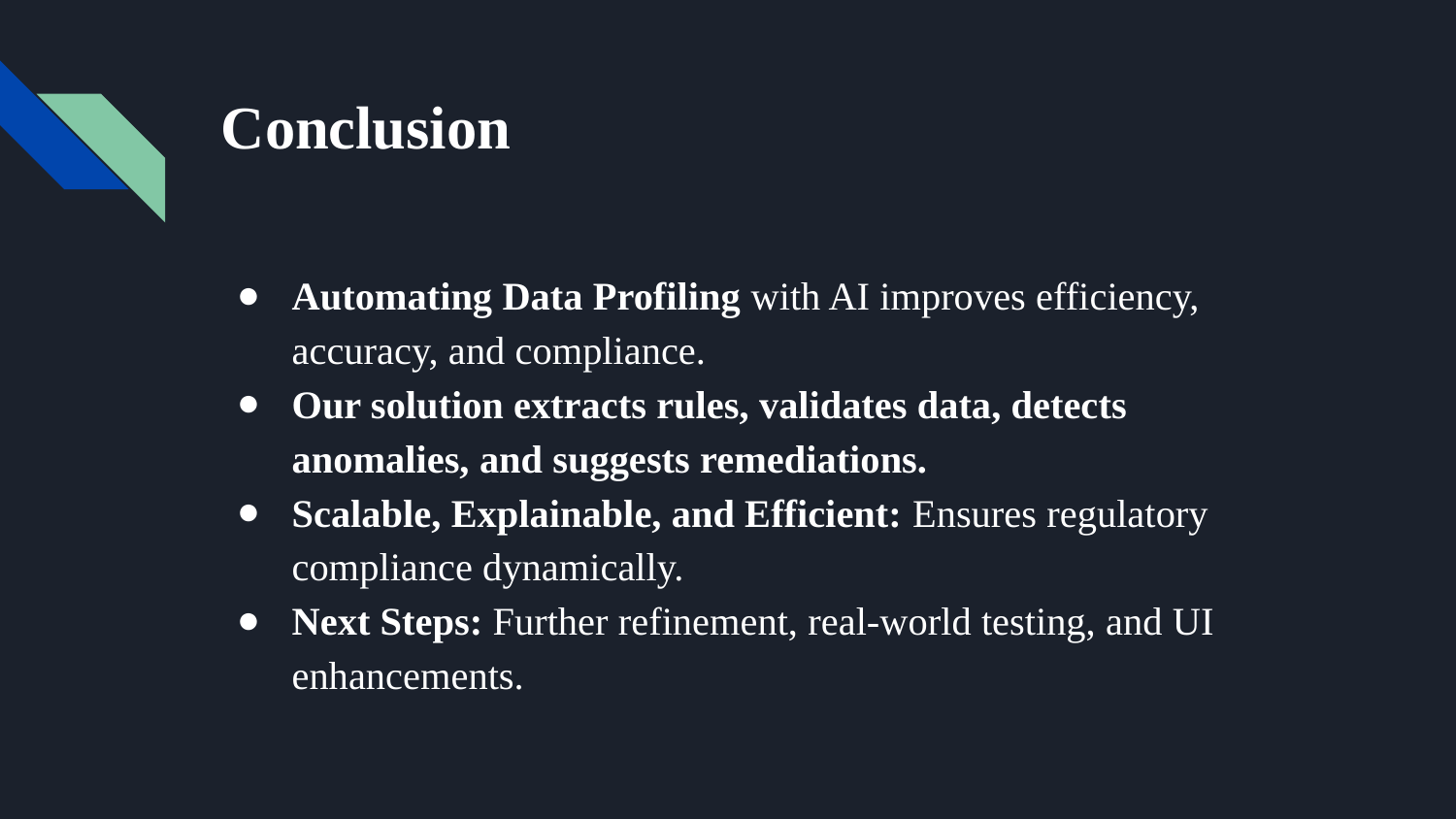

# Conclusion

Automating Data Profiling with AI improves efficiency, accuracy, and compliance.
Our solution extracts rules, validates data, detects anomalies, and suggests remediations.
Scalable, Explainable, and Efficient: Ensures regulatory compliance dynamically.
Next Steps: Further refinement, real-world testing, and UI enhancements.